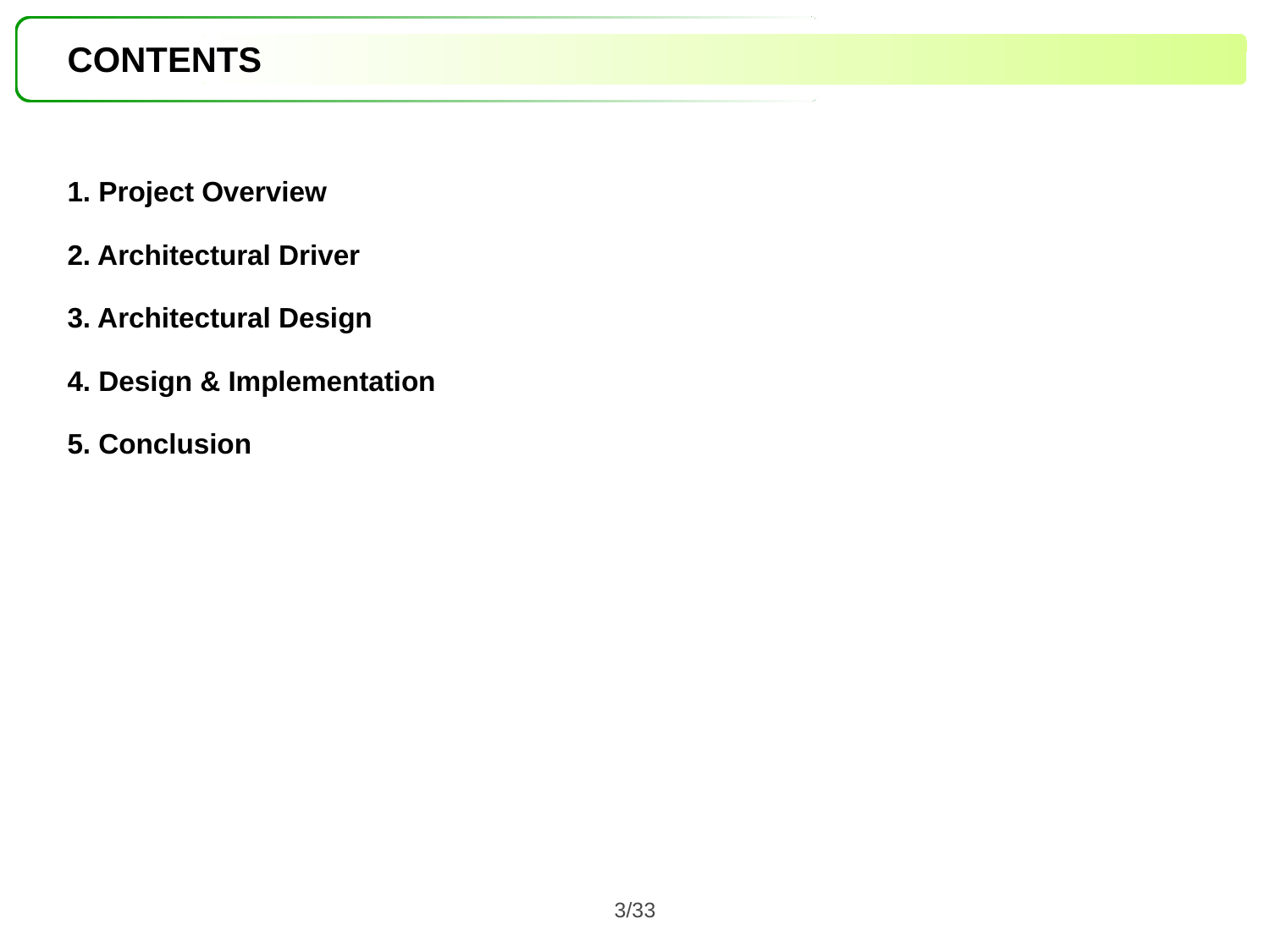

# Contents
1. Project Overview
2. Architectural Driver
3. Architectural Design
4. Design & Implementation
5. Conclusion
3/33